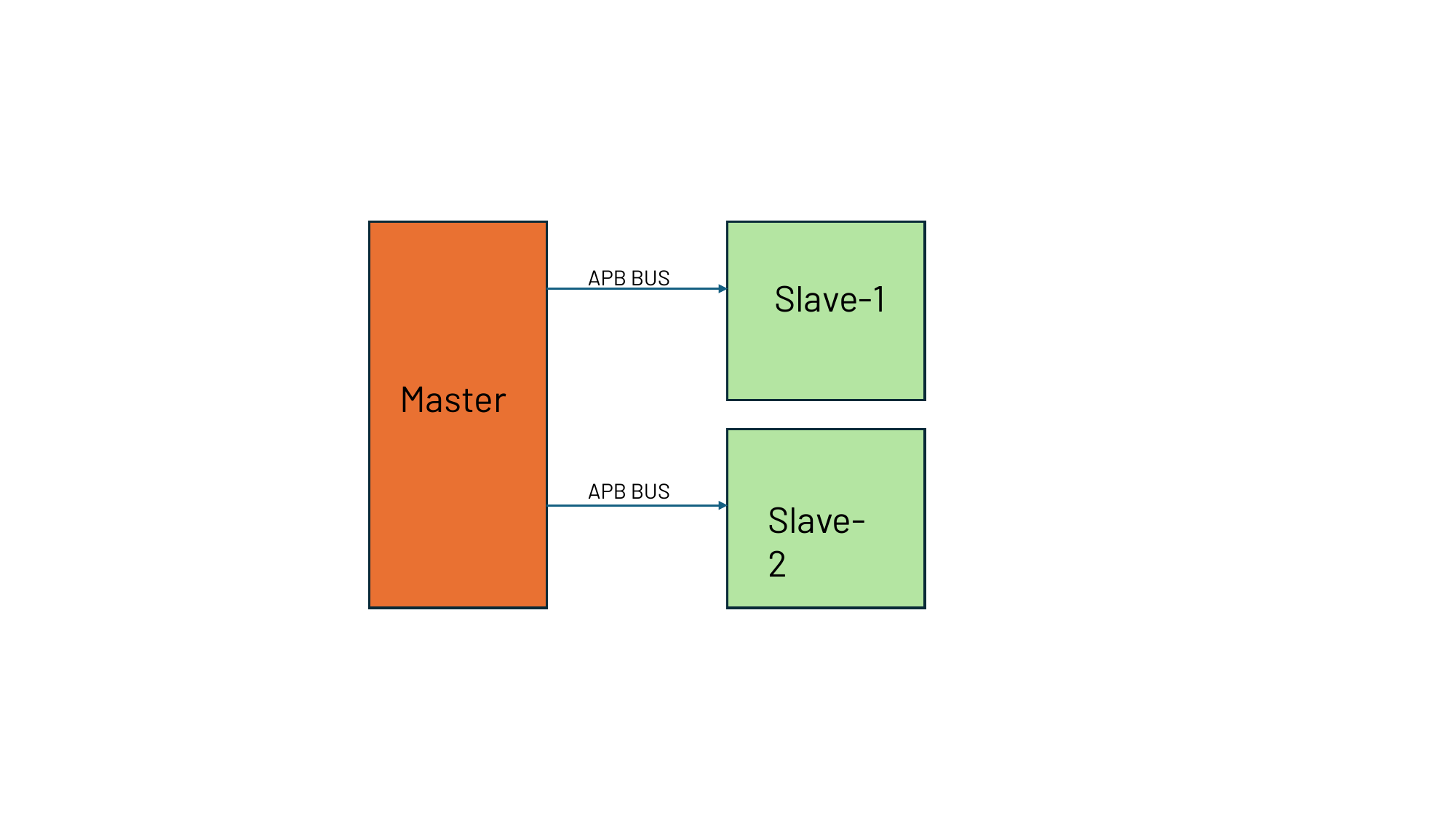

APB BUS
Slave-1
Master

APB BUS
Slave-2